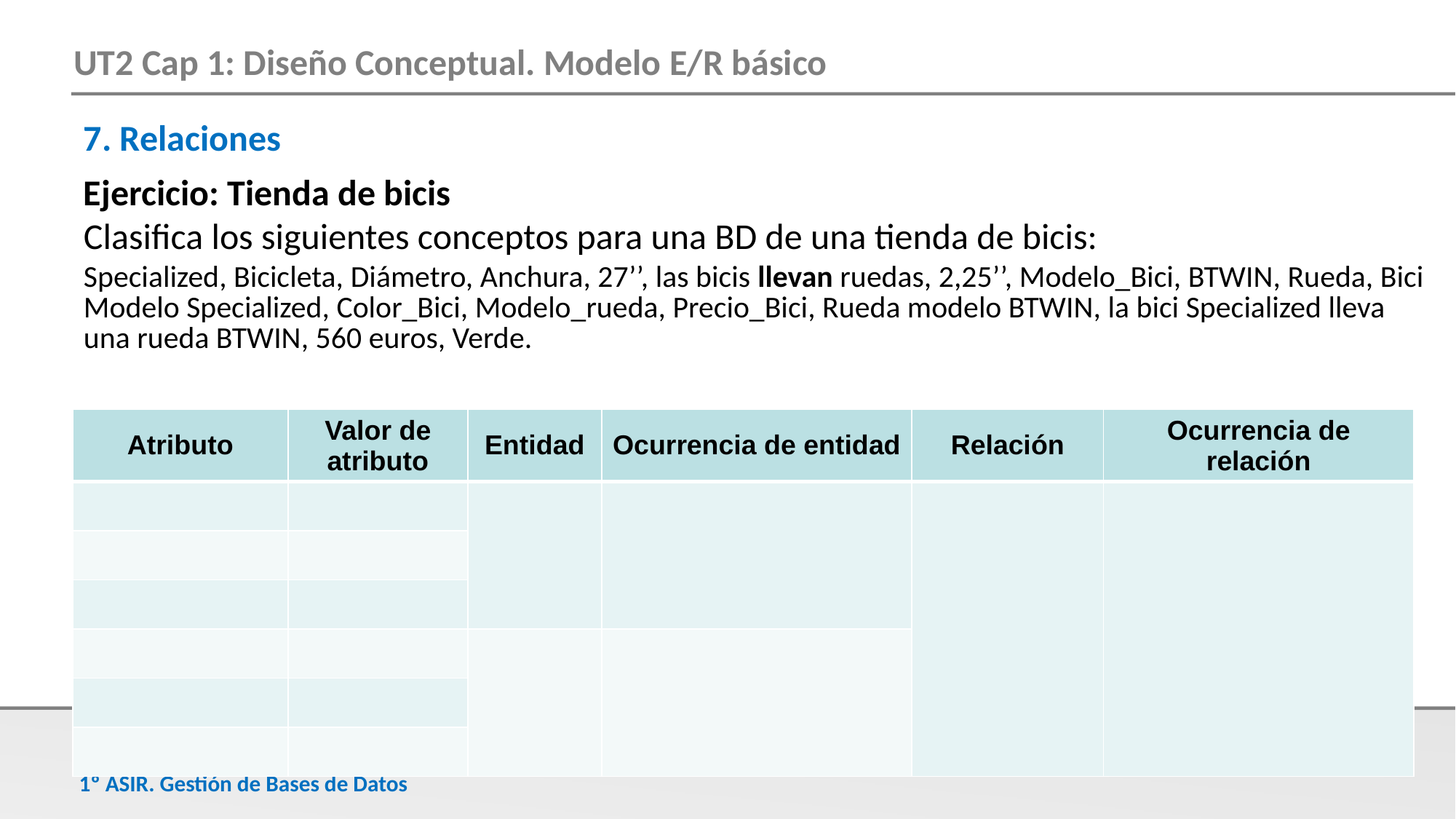

7. Relaciones
Ejercicio: Tienda de bicis
Clasifica los siguientes conceptos para una BD de una tienda de bicis:
Specialized, Bicicleta, Diámetro, Anchura, 27’’, las bicis llevan ruedas, 2,25’’, Modelo_Bici, BTWIN, Rueda, Bici Modelo Specialized, Color_Bici, Modelo_rueda, Precio_Bici, Rueda modelo BTWIN, la bici Specialized lleva una rueda BTWIN, 560 euros, Verde.
| Atributo | Valor de atributo | Entidad | Ocurrencia de entidad | Relación | Ocurrencia de relación |
| --- | --- | --- | --- | --- | --- |
|  |  |  |  |  |  |
|  |  |  |  |  |  |
|  |  |  |  |  |  |
|  |  |  |  |  |  |
|  |  |  |  |  |  |
|  |  |  |  |  |  |
36